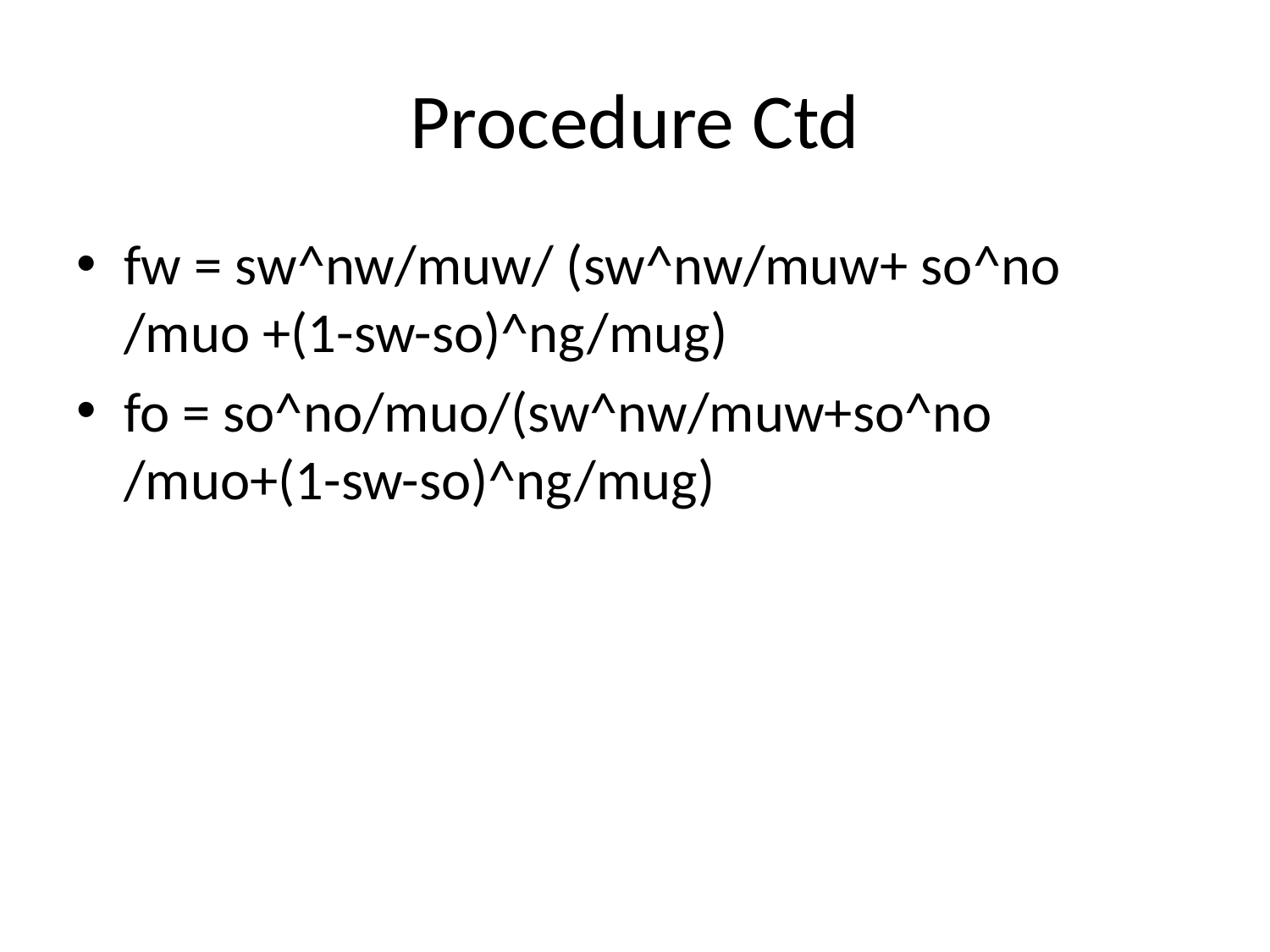

# Procedure Ctd
fw = sw^nw/muw/ (sw^nw/muw+ so^no /muo +(1-sw-so)^ng/mug)
fo = so^no/muo/(sw^nw/muw+so^no /muo+(1-sw-so)^ng/mug)